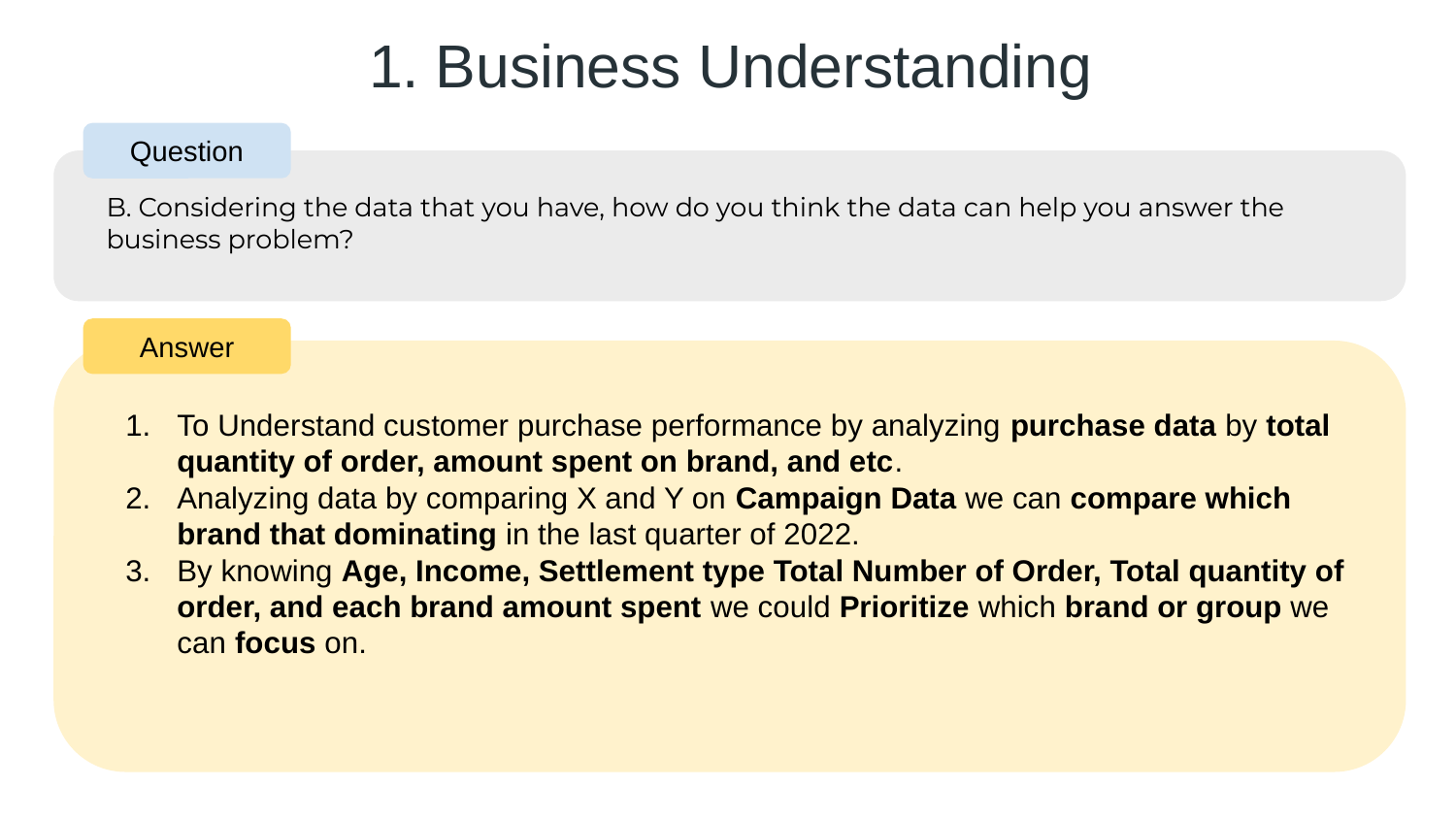

Business Understanding
Question

B. Considering the data that you have, how do you think the data can help you answer the business problem?
Answer

To Understand customer purchase performance by analyzing purchase data by total quantity of order, amount spent on brand, and etc.
Analyzing data by comparing X and Y on Campaign Data we can compare which brand that dominating in the last quarter of 2022.
By knowing Age, Income, Settlement type Total Number of Order, Total quantity of order, and each brand amount spent we could Prioritize which brand or group we can focus on.